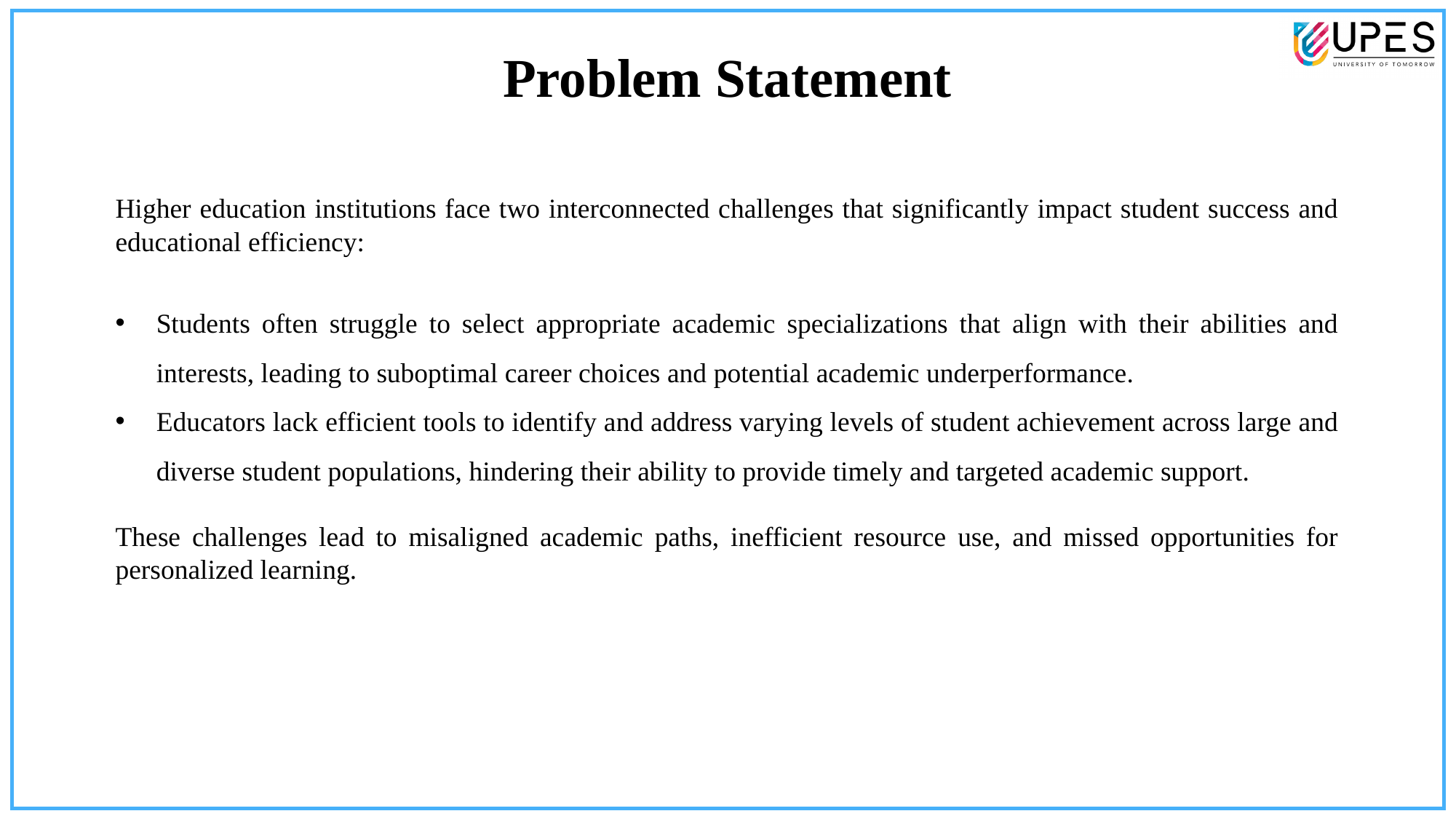

Problem Statement
Higher education institutions face two interconnected challenges that significantly impact student success and educational efficiency:

Students often struggle to select appropriate academic specializations that align with their abilities and interests, leading to suboptimal career choices and potential academic underperformance.
Educators lack efficient tools to identify and address varying levels of student achievement across large and diverse student populations, hindering their ability to provide timely and targeted academic support.

These challenges lead to misaligned academic paths, inefficient resource use, and missed opportunities for personalized learning.